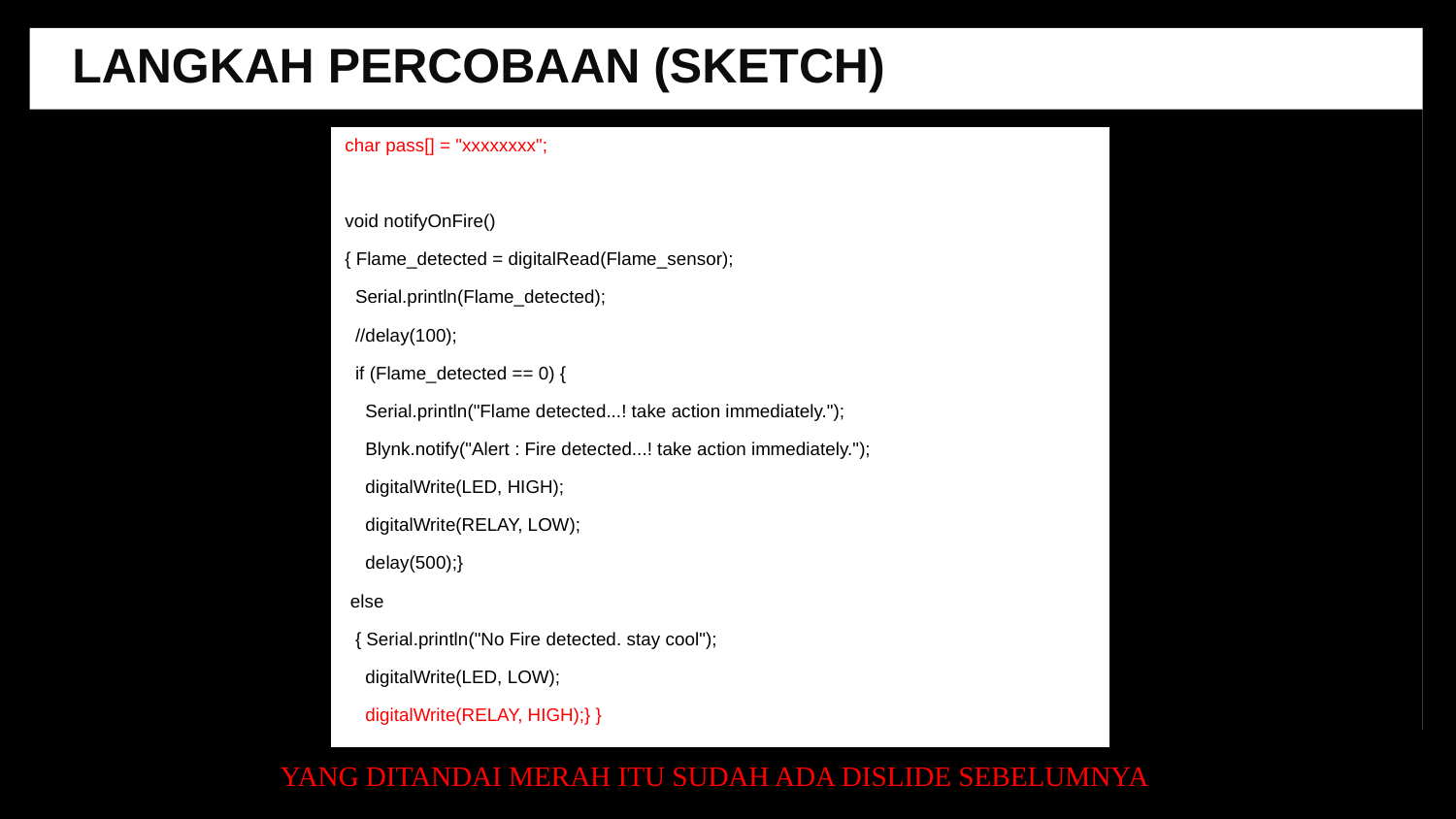

LANGKAH PERCOBAAN (SKETCH)

char pass[] = "xxxxxxxx";

void notifyOnFire()
{ Flame_detected = digitalRead(Flame_sensor);
  Serial.println(Flame_detected);
  //delay(100);
  if (Flame_detected == 0) {
    Serial.println("Flame detected...! take action immediately.");
    Blynk.notify("Alert : Fire detected...! take action immediately.");
    digitalWrite(LED, HIGH);
    digitalWrite(RELAY, LOW);
    delay(500);}
 else
  { Serial.println("No Fire detected. stay cool");
    digitalWrite(LED, LOW);
    digitalWrite(RELAY, HIGH);} }
YANG DITANDAI MERAH ITU SUDAH ADA DISLIDE SEBELUMNYA